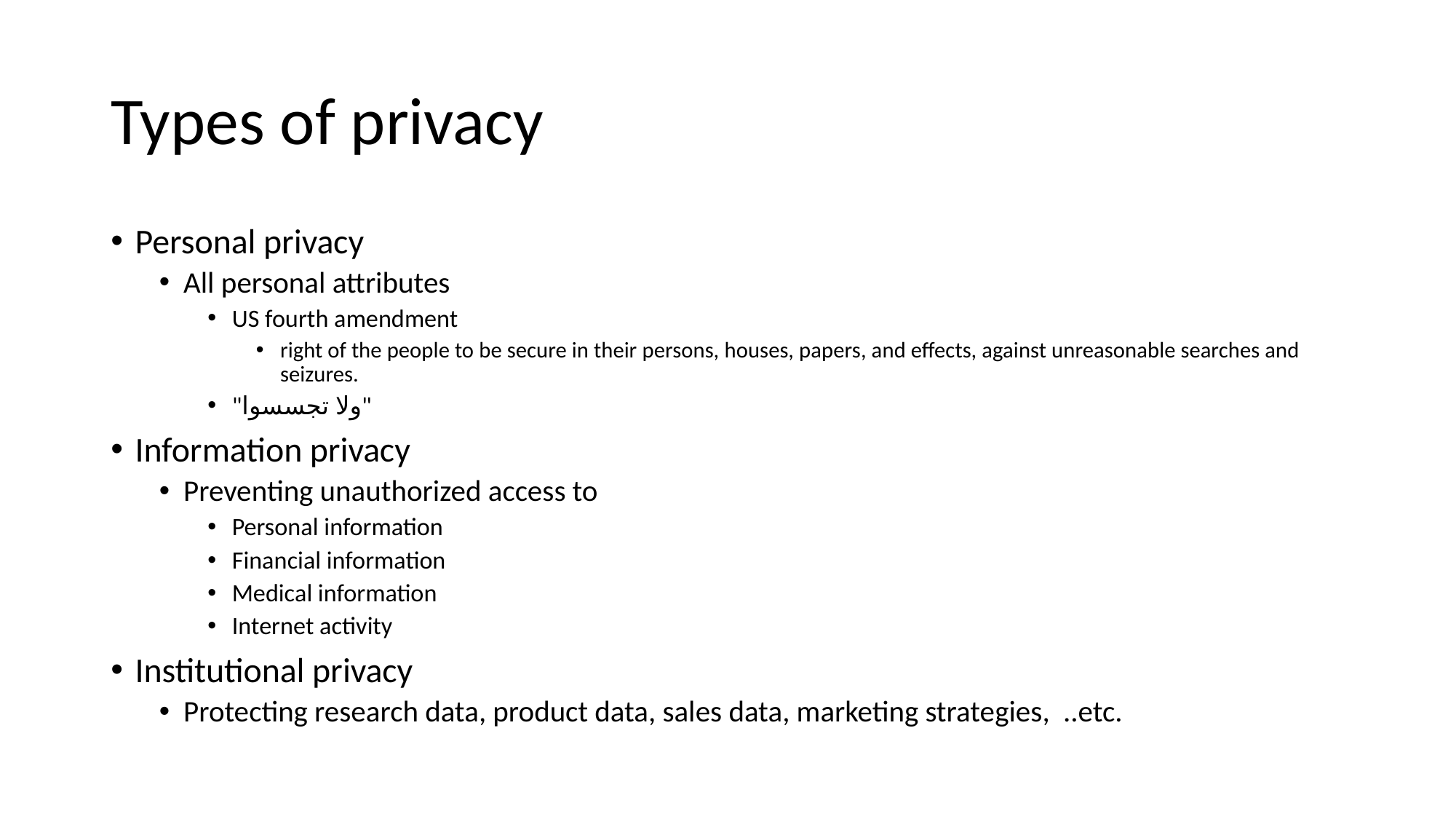

# Types of privacy
Personal privacy
All personal attributes
US fourth amendment
right of the people to be secure in their persons, houses, papers, and effects, against unreasonable searches and seizures.
"ولا تجسسوا"
Information privacy
Preventing unauthorized access to
Personal information
Financial information
Medical information
Internet activity
Institutional privacy
Protecting research data, product data, sales data, marketing strategies,  ..etc.